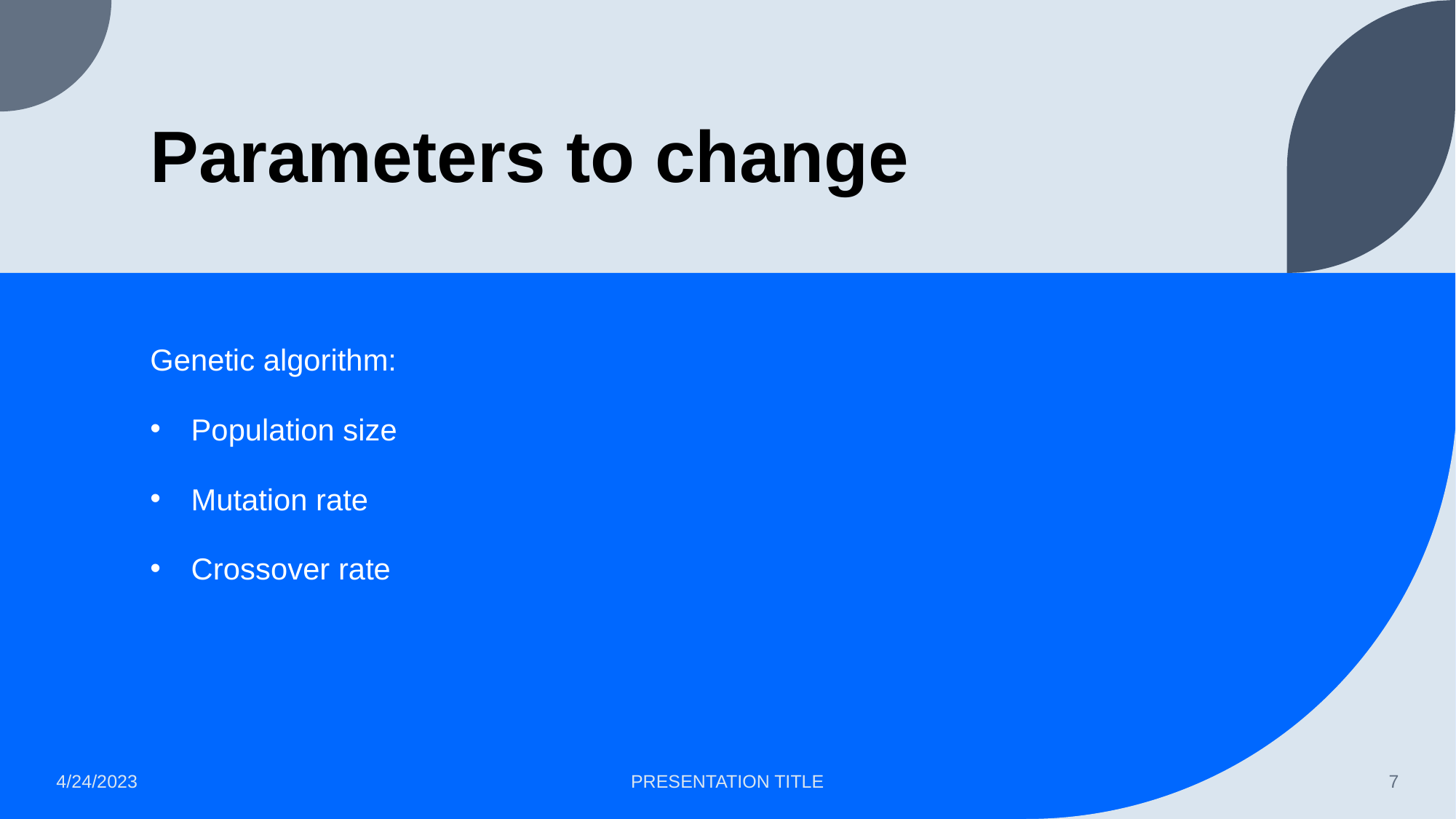

# Parameters to change
Genetic algorithm:
Population size
Mutation rate
Crossover rate

4/24/2023
PRESENTATION TITLE
7